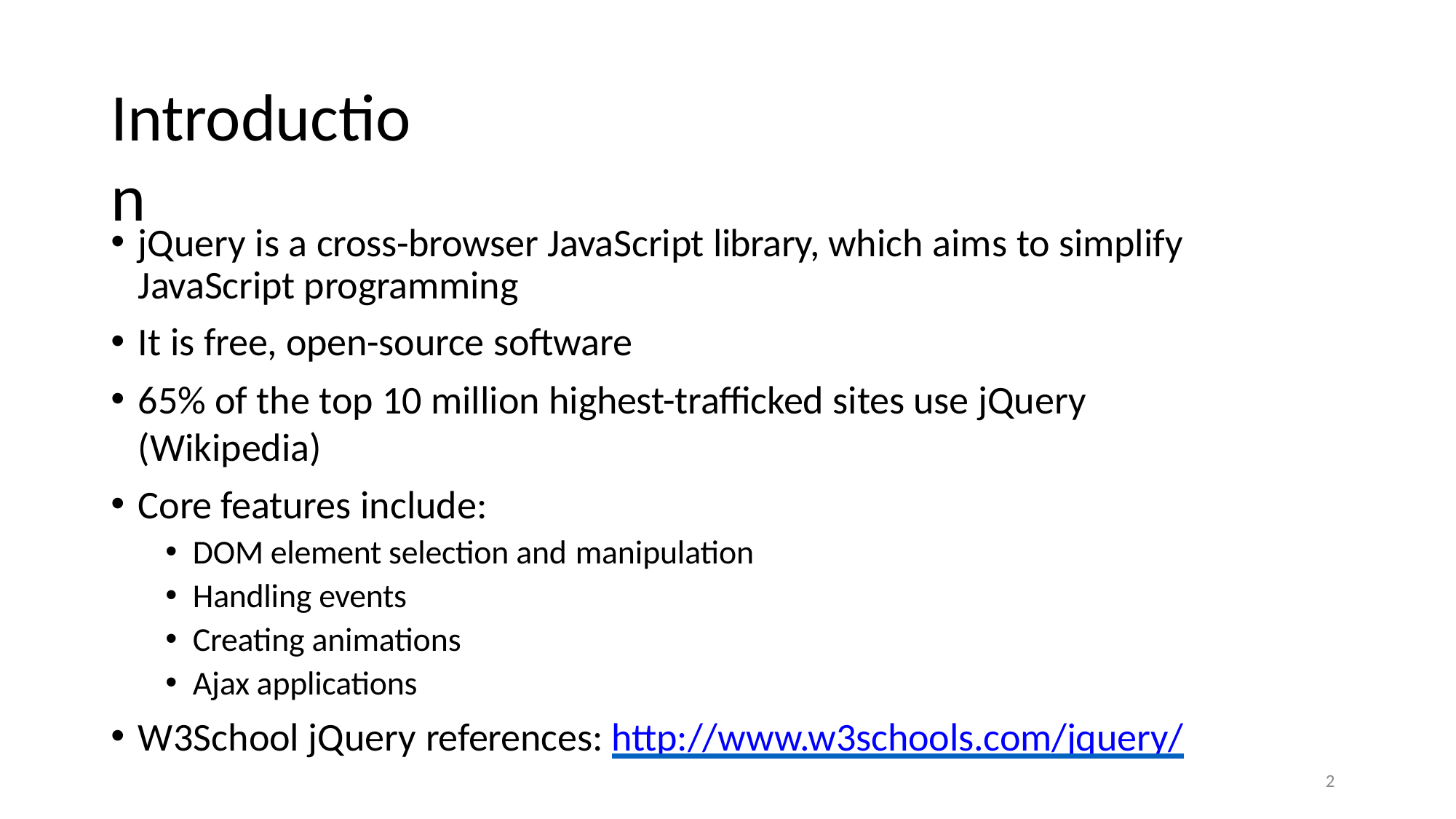

# Introduction
jQuery is a cross-browser JavaScript library, which aims to simplify  JavaScript programming
It is free, open-source software
65% of the top 10 million highest-trafficked sites use jQuery (Wikipedia)
Core features include:
DOM element selection and manipulation
Handling events
Creating animations
Ajax applications
W3School jQuery references: http://www.w3schools.com/jquery/
2